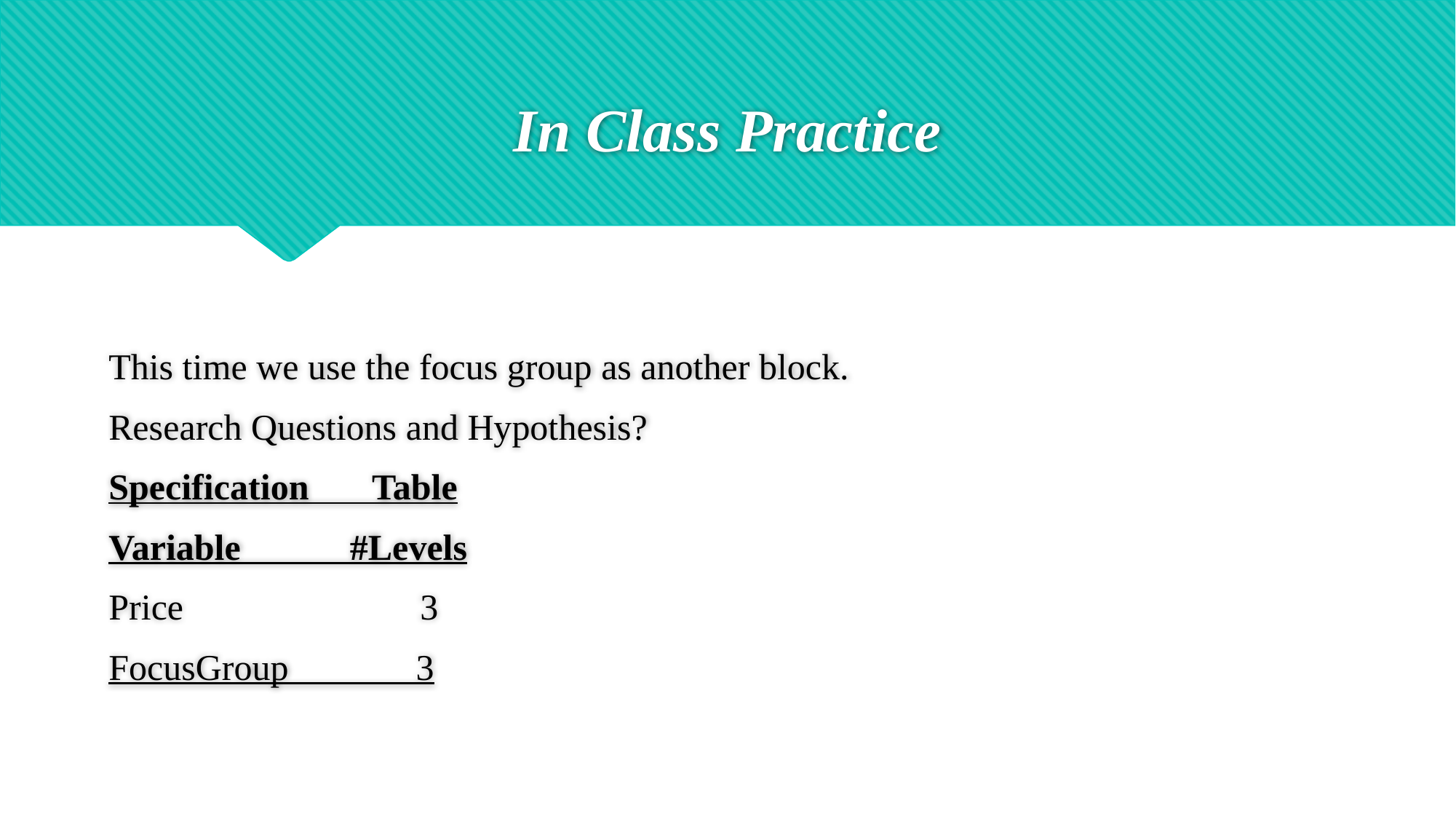

# In Class Practice
This time we use the focus group as another block.
Research Questions and Hypothesis?
Specification       Table
Variable            #Levels
Price                          3
FocusGroup              3